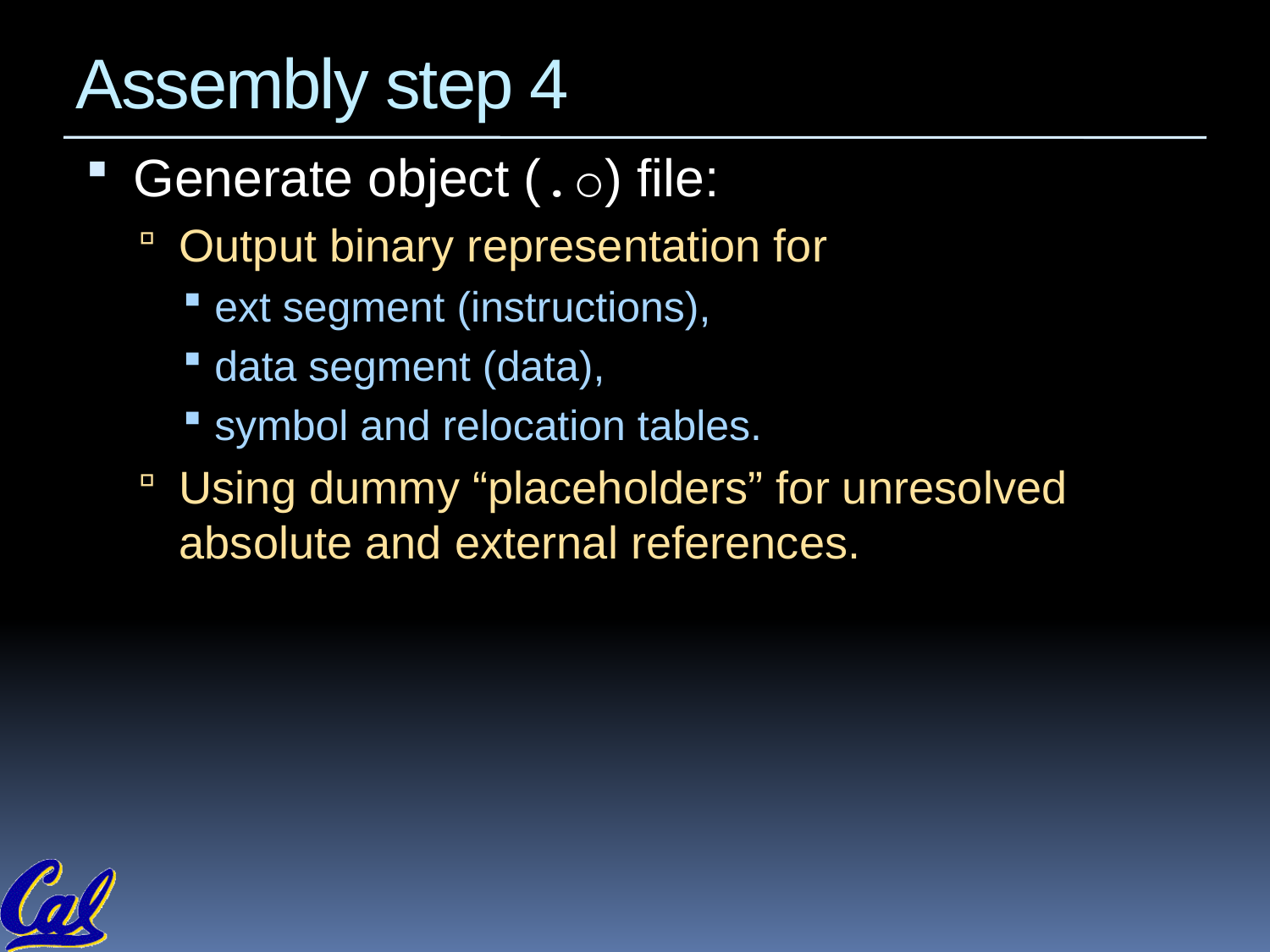

# Assembly step 4
Generate object (.o) file:
Output binary representation for
ext segment (instructions),
data segment (data),
symbol and relocation tables.
Using dummy “placeholders” for unresolved absolute and external references.